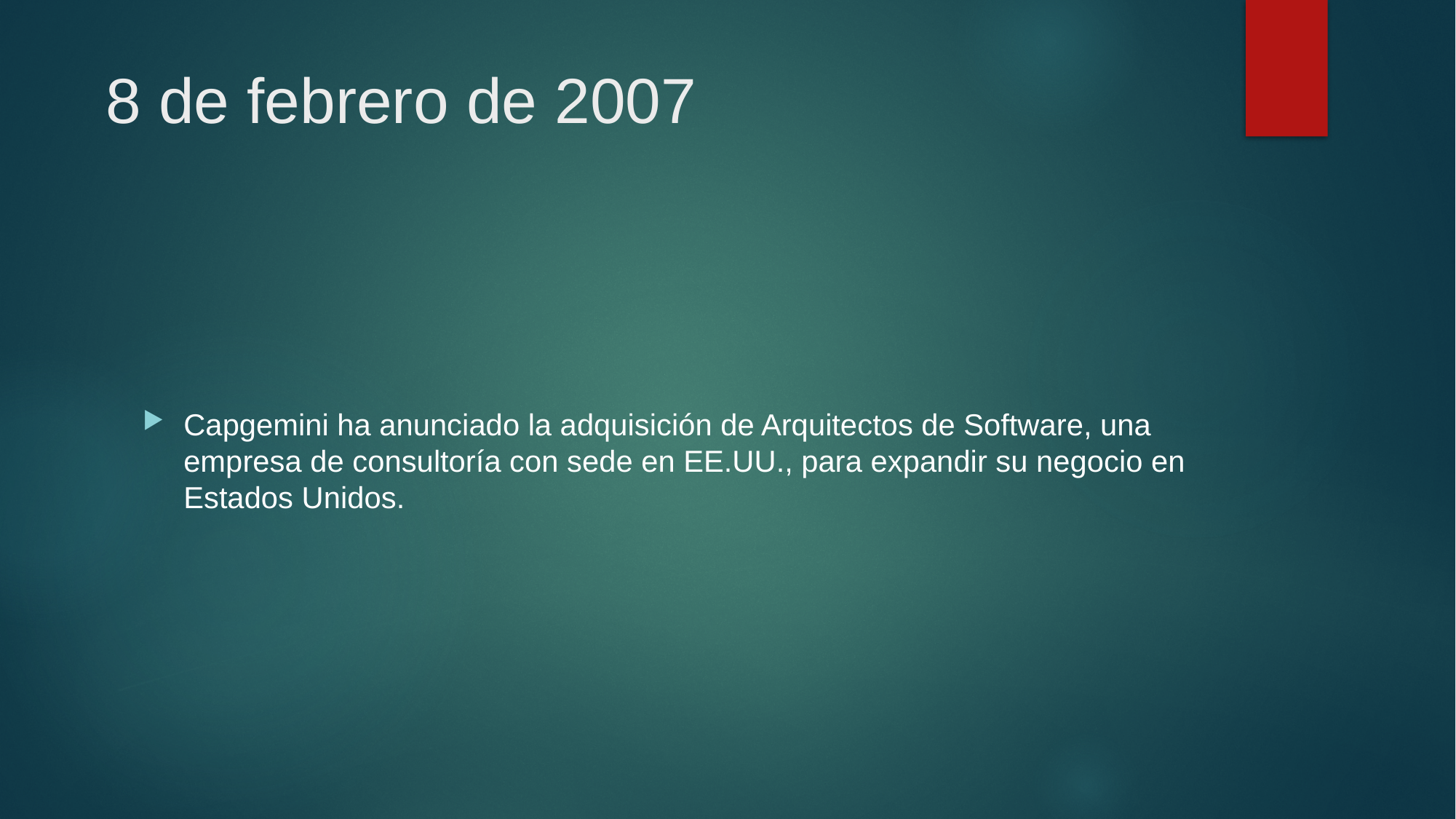

# 8 de febrero de 2007

Capgemini ha anunciado la adquisición de Arquitectos de Software, una empresa de consultoría con sede en EE.UU., para expandir su negocio en Estados Unidos.